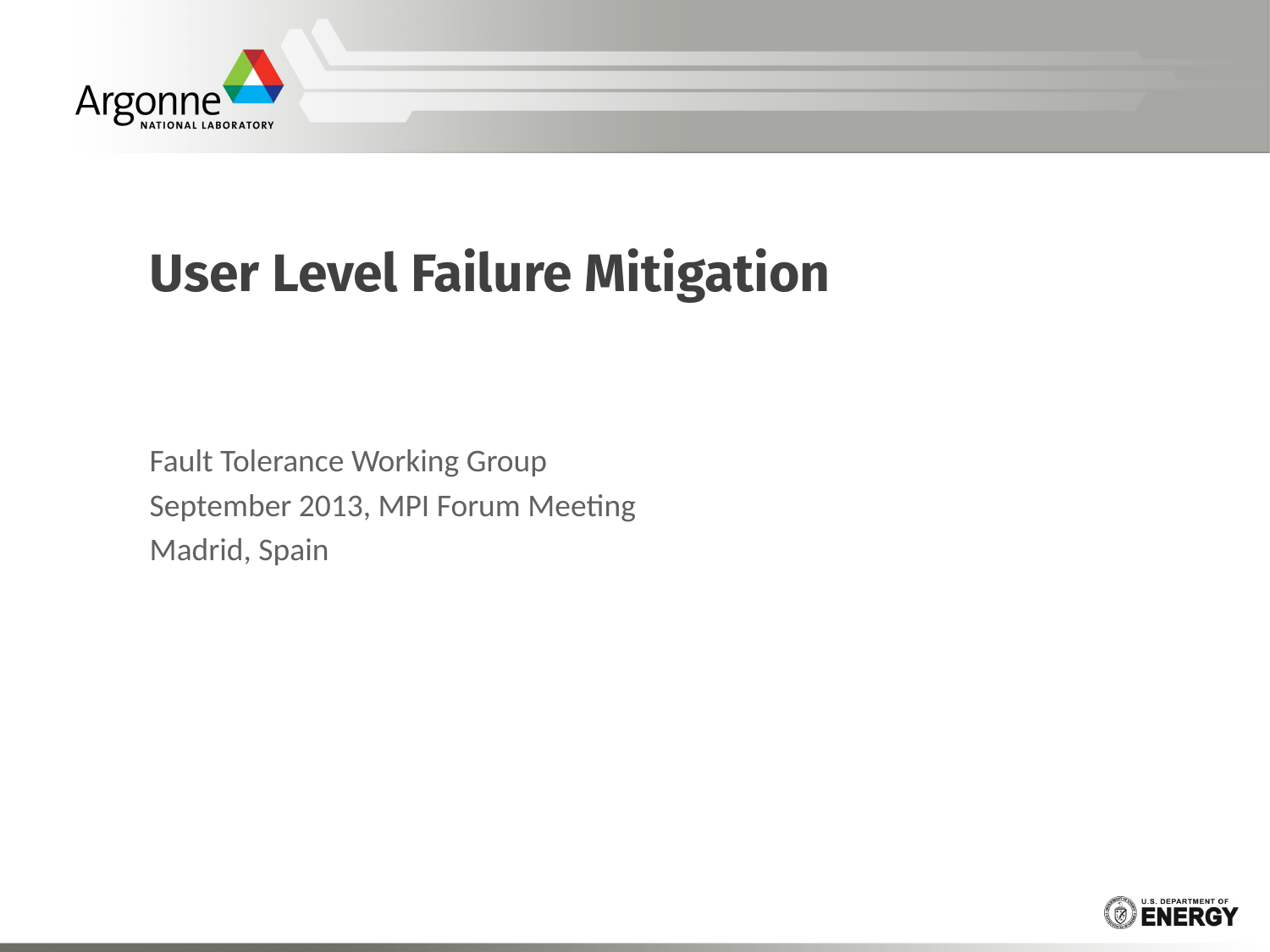

# User Level Failure Mitigation
Fault Tolerance Working Group
September 2013, MPI Forum Meeting
Madrid, Spain